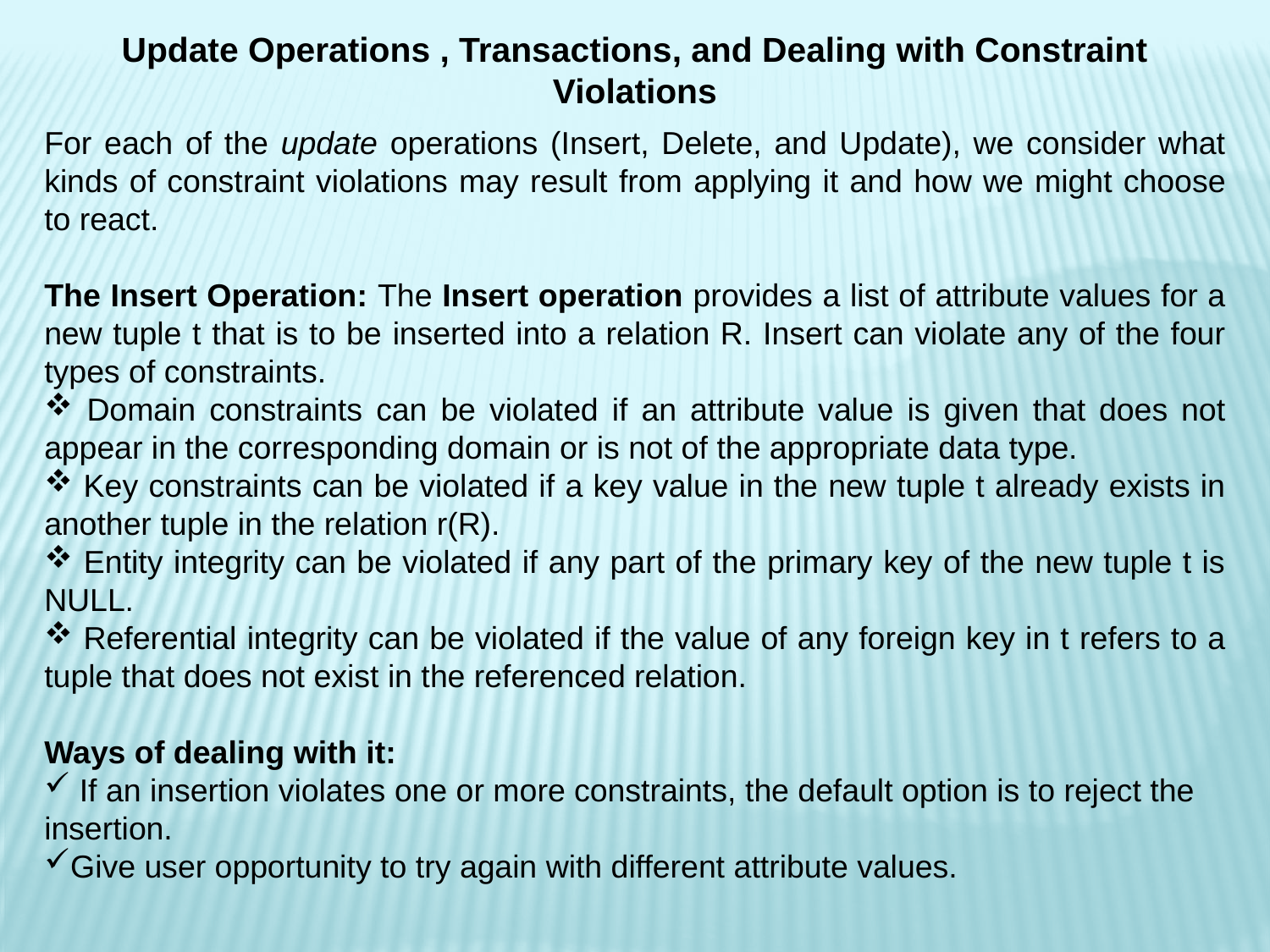

Update Operations , Transactions, and Dealing with Constraint Violations
For each of the update operations (Insert, Delete, and Update), we consider what kinds of constraint violations may result from applying it and how we might choose to react.

The Insert Operation: The Insert operation provides a list of attribute values for a new tuple t that is to be inserted into a relation R. Insert can violate any of the four types of constraints.
 Domain constraints can be violated if an attribute value is given that does not appear in the corresponding domain or is not of the appropriate data type.
 Key constraints can be violated if a key value in the new tuple t already exists in another tuple in the relation r(R).
 Entity integrity can be violated if any part of the primary key of the new tuple t is NULL.
 Referential integrity can be violated if the value of any foreign key in t refers to a tuple that does not exist in the referenced relation.

Ways of dealing with it:
 If an insertion violates one or more constraints, the default option is to reject the insertion.
Give user opportunity to try again with different attribute values.